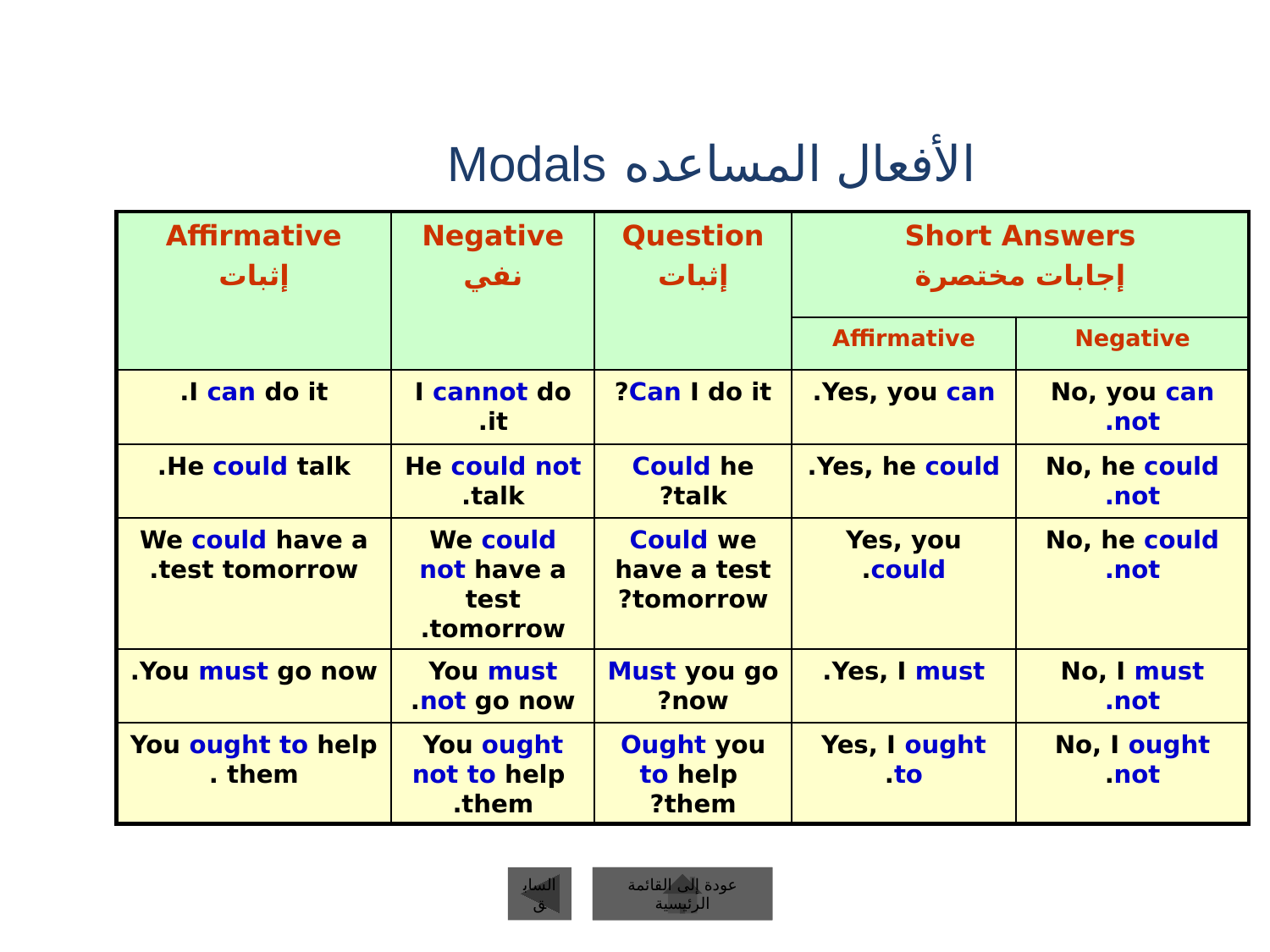

# الأفعال المساعده Modals
Affirmative
إثبات
Negative
نفي
Question
إثبات
Short Answers
إجابات مختصرة
Affirmative
Negative
I can do it.
I cannot do it.
Can I do it?
Yes, you can.
No, you can not.
He could talk.
He could not talk.
Could he talk?
Yes, he could.
No, he could not.
We could have a test tomorrow.
We could not have a test tomorrow.
Could we have a test tomorrow?
Yes, you could.
No, he could not.
You must go now.
You must not go now.
Must you go now?
Yes, I must.
No, I must not.
You ought to help  them.
You ought not to help  them.
Ought you to help  them?
Yes, I ought to.
No, I ought not.

السابق
عودة إلى القائمة الرئيسية
عودة إلى القائمة الرئيسية